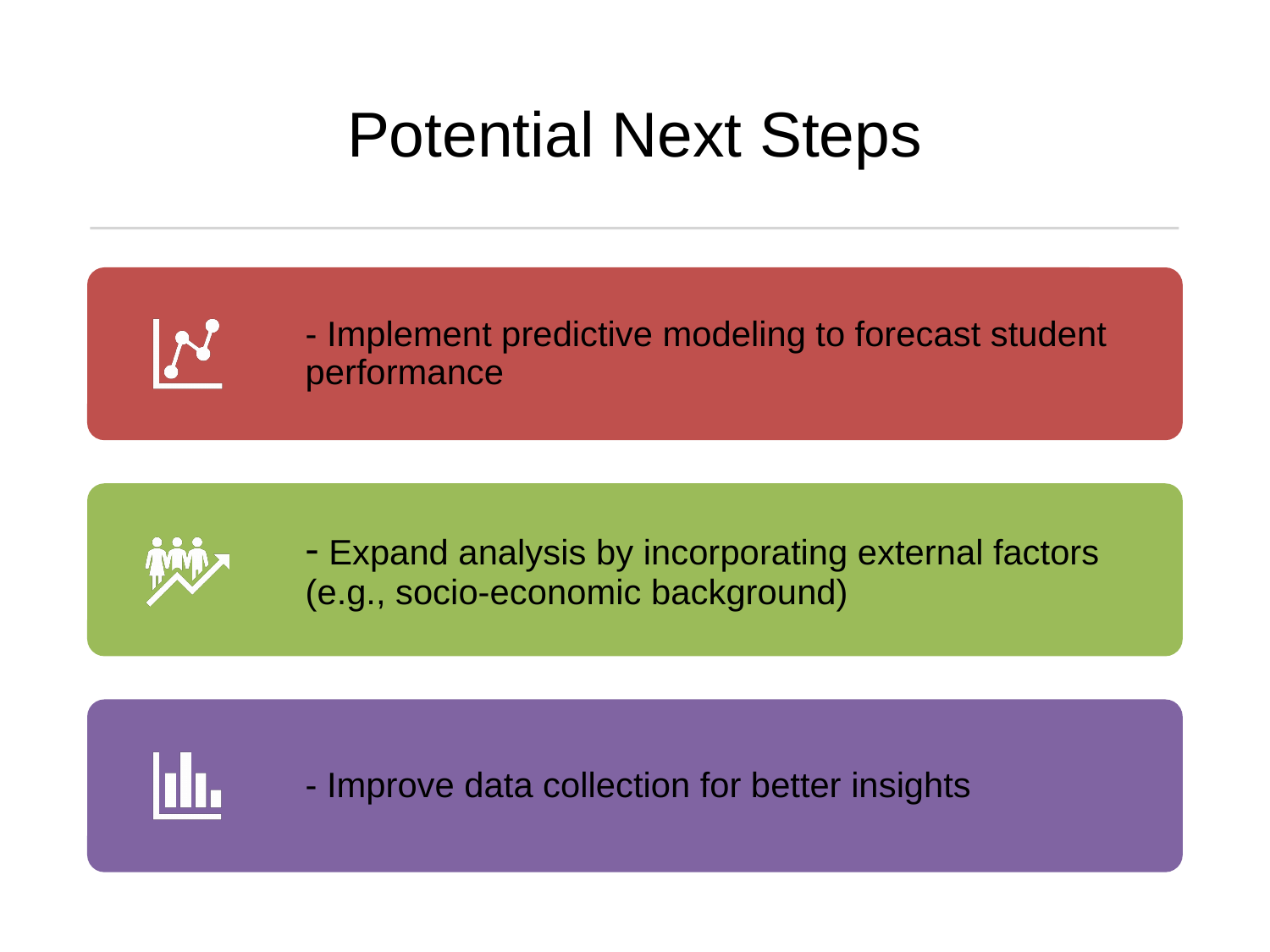

# Potential Next Steps

- Implement predictive modeling to forecast student performance

- Expand analysis by incorporating external factors (e.g., socio-economic background)

- Improve data collection for better insights